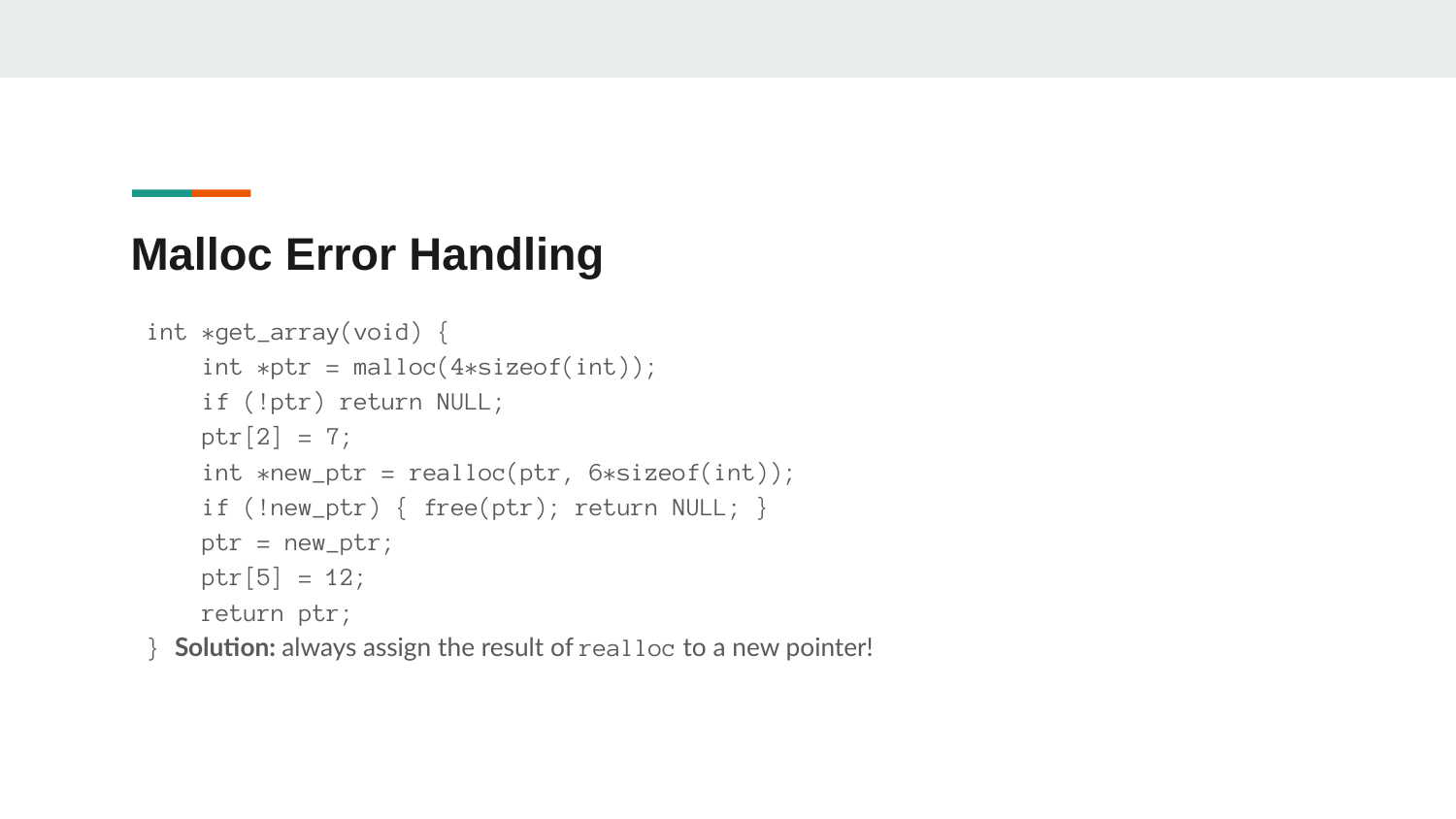

# Malloc Error Handling
int *get_array(void) {
    int *ptr = malloc(4*sizeof(int));
    if (!ptr) return NULL;
    ptr[2] = 7;
    int *new_ptr = realloc(ptr, 6*sizeof(int));
    if (!new_ptr) { free(ptr); return NULL; }
    ptr = new_ptr;
    ptr[5] = 12;
    return ptr;
} Solution: always assign the result of realloc to a new pointer!